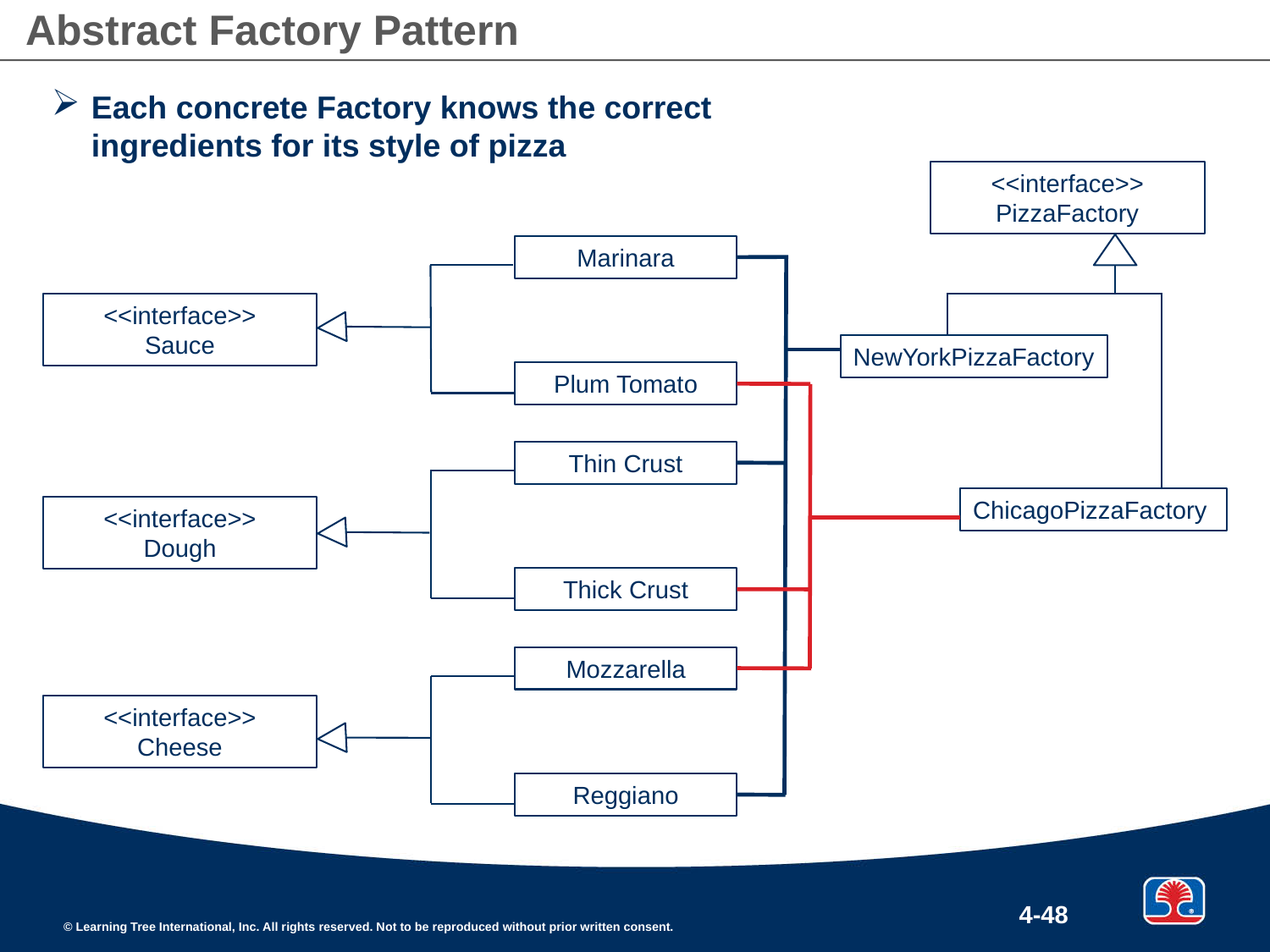

# Abstract Factory Pattern
Each concrete Factory knows the correct ingredients for its style of pizza
<<interface>>
PizzaFactory

Marinara
<<interface>>
Sauce

NewYorkPizzaFactory
Plum Tomato
Thin Crust
ChicagoPizzaFactory
<<interface>>
Dough

Thick Crust
Mozzarella
<<interface>>
Cheese

Reggiano